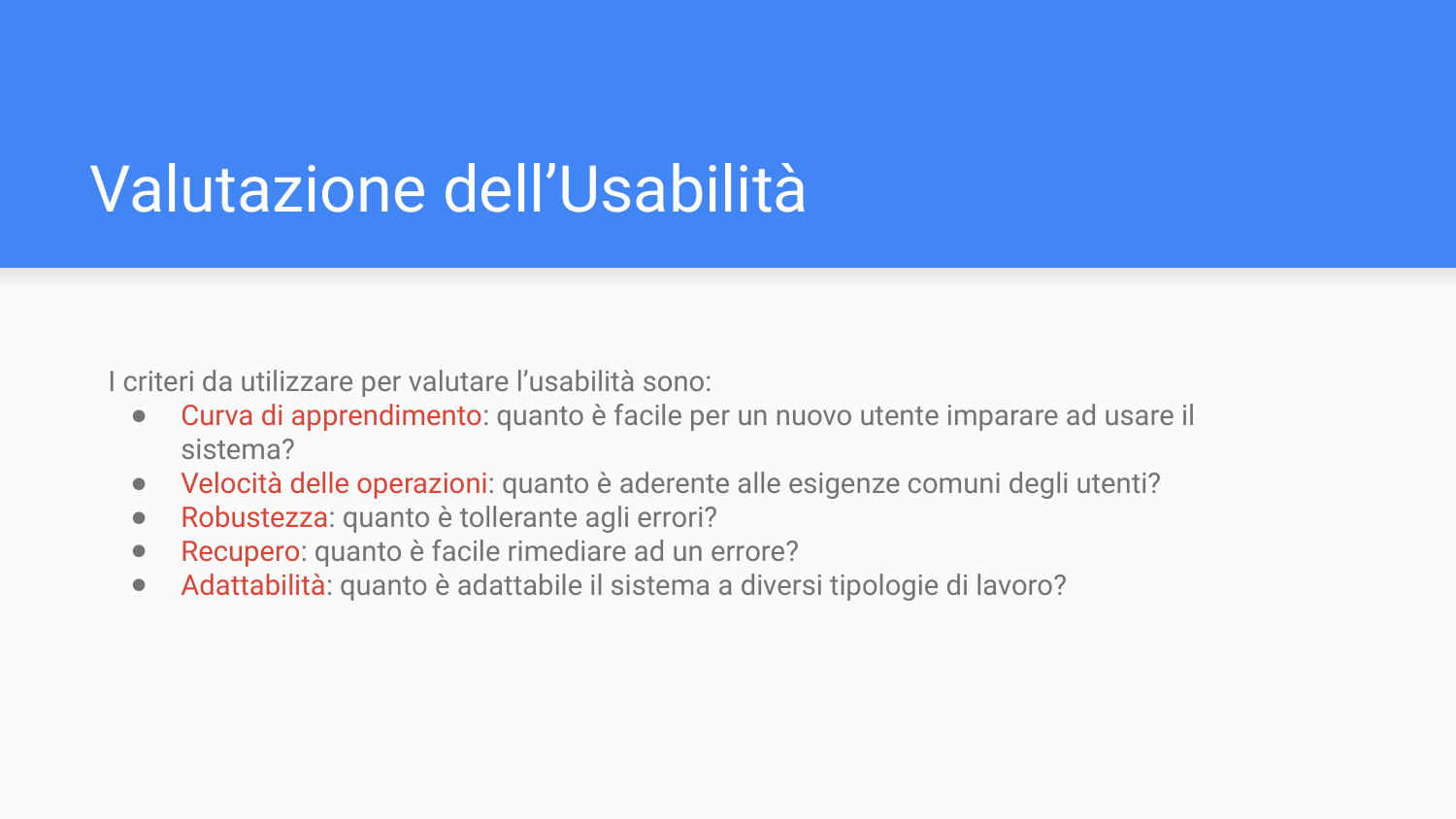

# Valutazione dell’Usabilità
I criteri da utilizzare per valutare l’usabilità sono:
Curva di apprendimento: quanto è facile per un nuovo utente imparare ad usare il sistema?
Velocità delle operazioni: quanto è aderente alle esigenze comuni degli utenti?
Robustezza: quanto è tollerante agli errori?
Recupero: quanto è facile rimediare ad un errore?
Adattabilità: quanto è adattabile il sistema a diversi tipologie di lavoro?